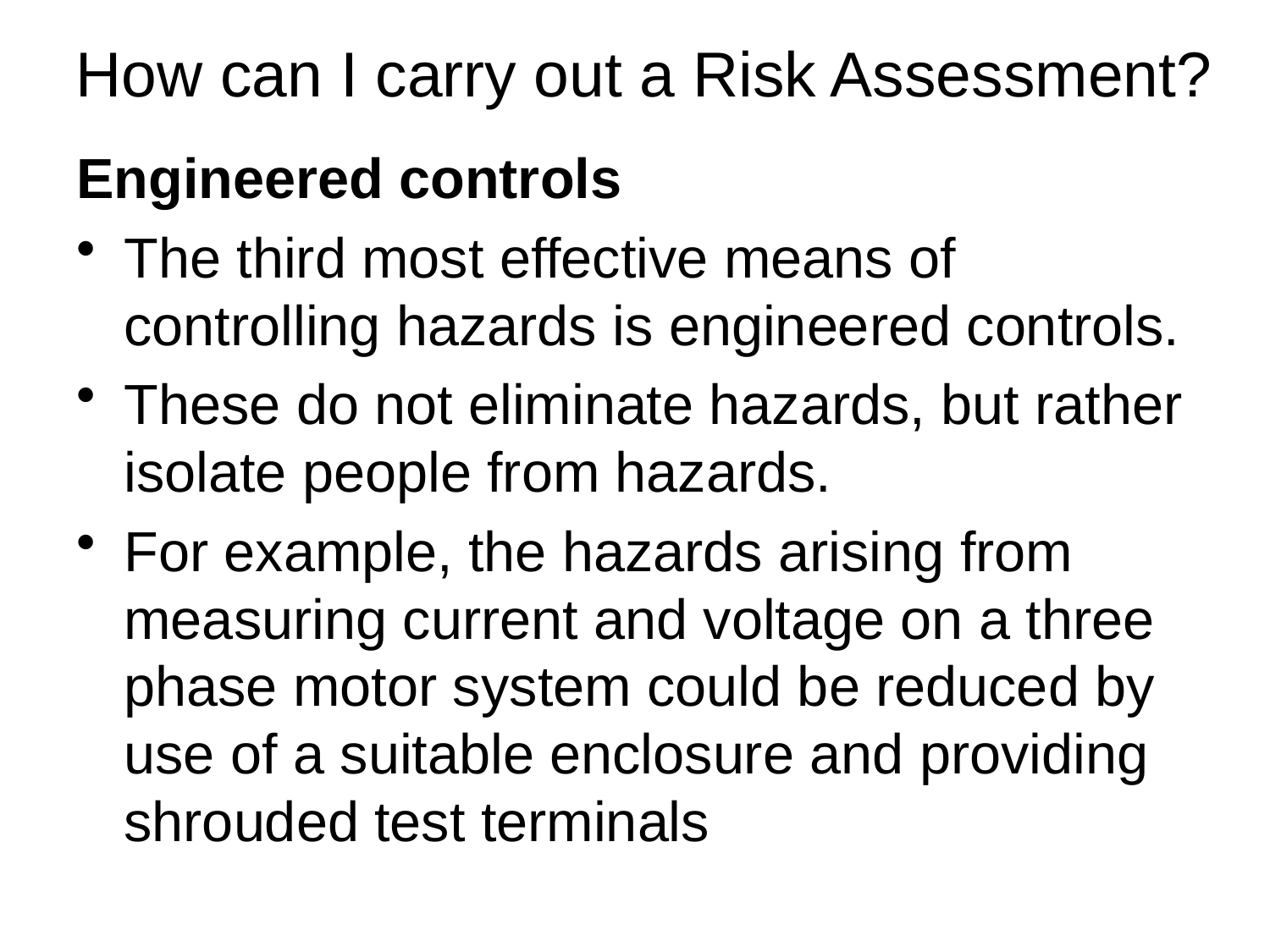

# How can I carry out a Risk Assessment?
Engineered controls
The third most effective means of controlling hazards is engineered controls.
These do not eliminate hazards, but rather isolate people from hazards.
For example, the hazards arising from measuring current and voltage on a three phase motor system could be reduced by use of a suitable enclosure and providing shrouded test terminals